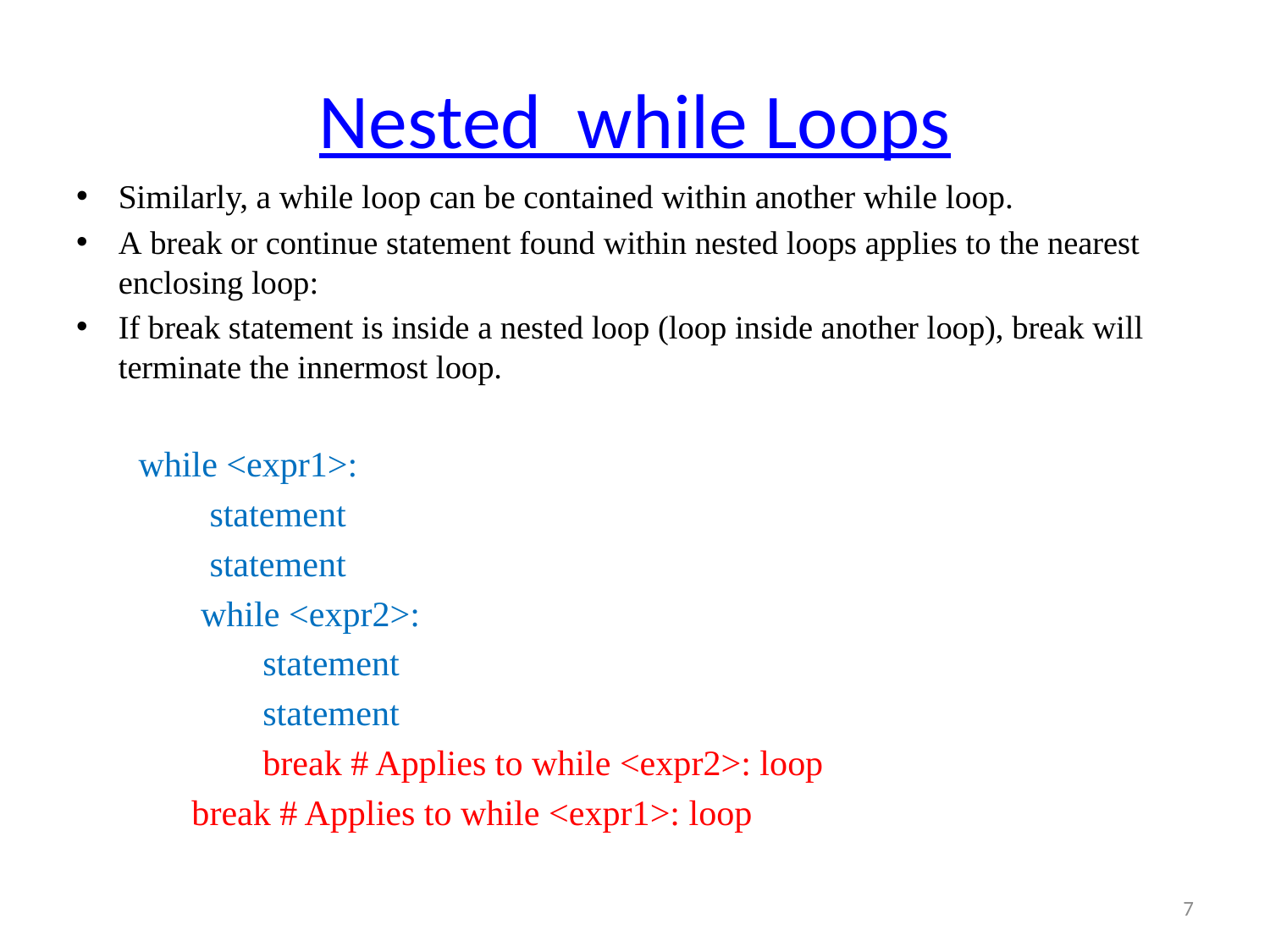

# Nested  while Loops
Similarly, a while loop can be contained within another while loop.
A break or continue statement found within nested loops applies to the nearest enclosing loop:
If break statement is inside a nested loop (loop inside another loop), break will terminate the innermost loop.

       while <expr1>:
               statement
               statement
              while <expr2>:
                     statement
                     statement
                     break # Applies to while <expr2>: loop
             break # Applies to while <expr1>: loop

7